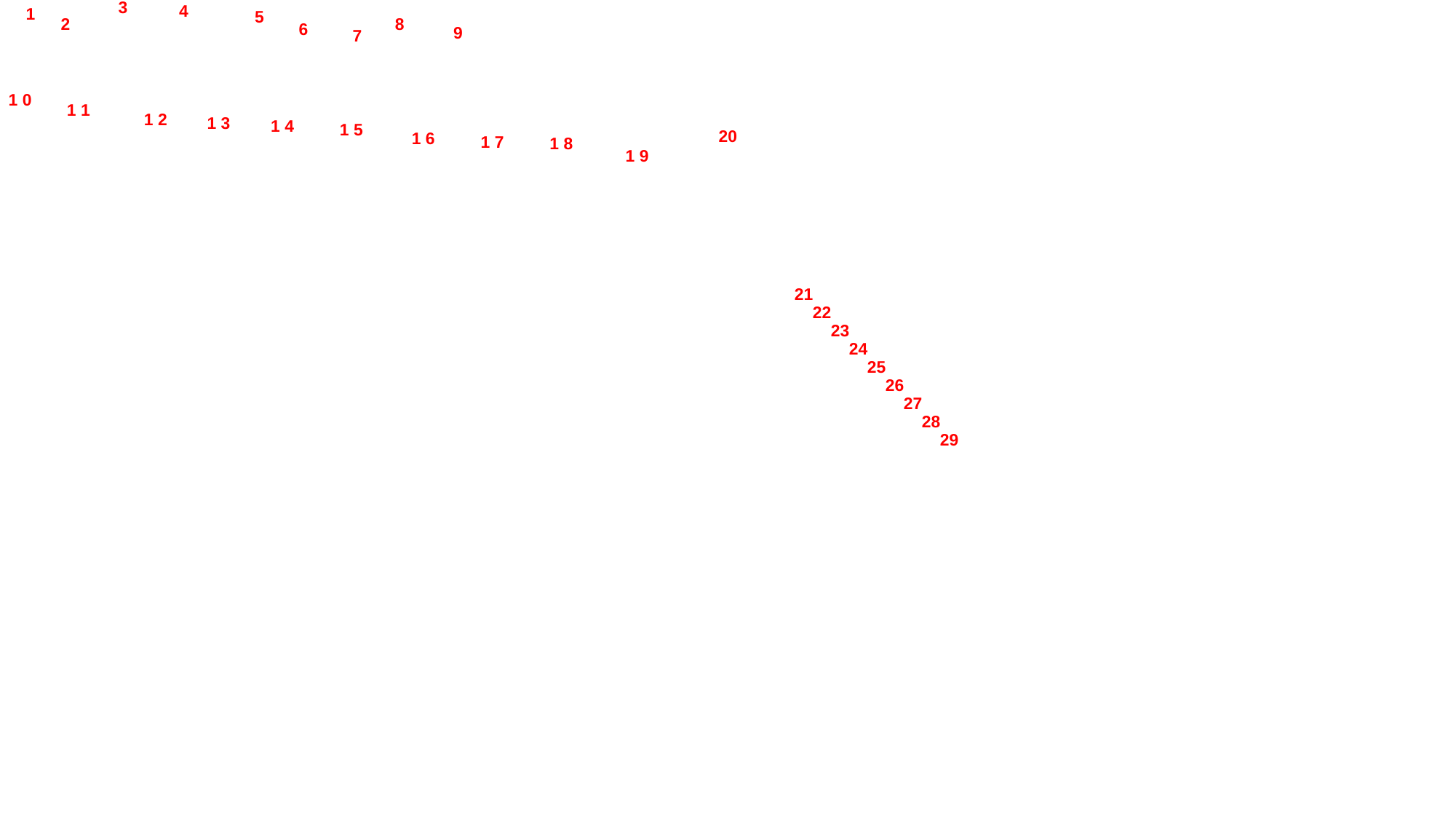

3
4
1
5
2
8
6
9
7
1 0
1 1
1 2
1 3
1 4
1 5
20
1 6
1 7
1 8
1 9
21
22
23
24
25
26
27
28
29